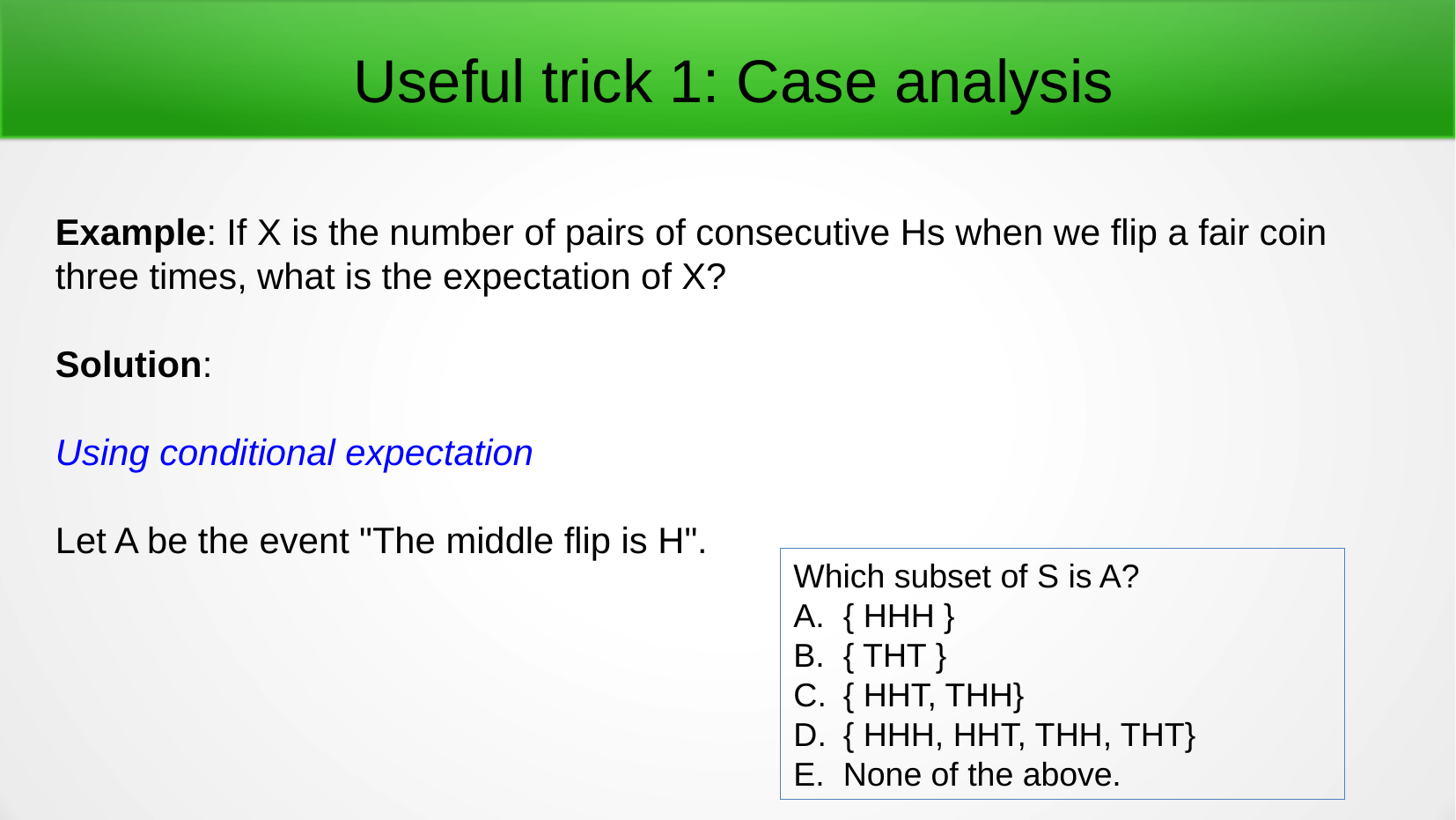

Useful trick 1: Case analysis
Example: If X is the number of pairs of consecutive Hs when we flip a fair coin three times, what is the expectation of X?

Solution:

Using conditional expectation

Let A be the event "The middle flip is H".
Which subset of S is A?
{ HHH }
{ THT }
{ HHT, THH}
{ HHH, HHT, THH, THT}
None of the above.